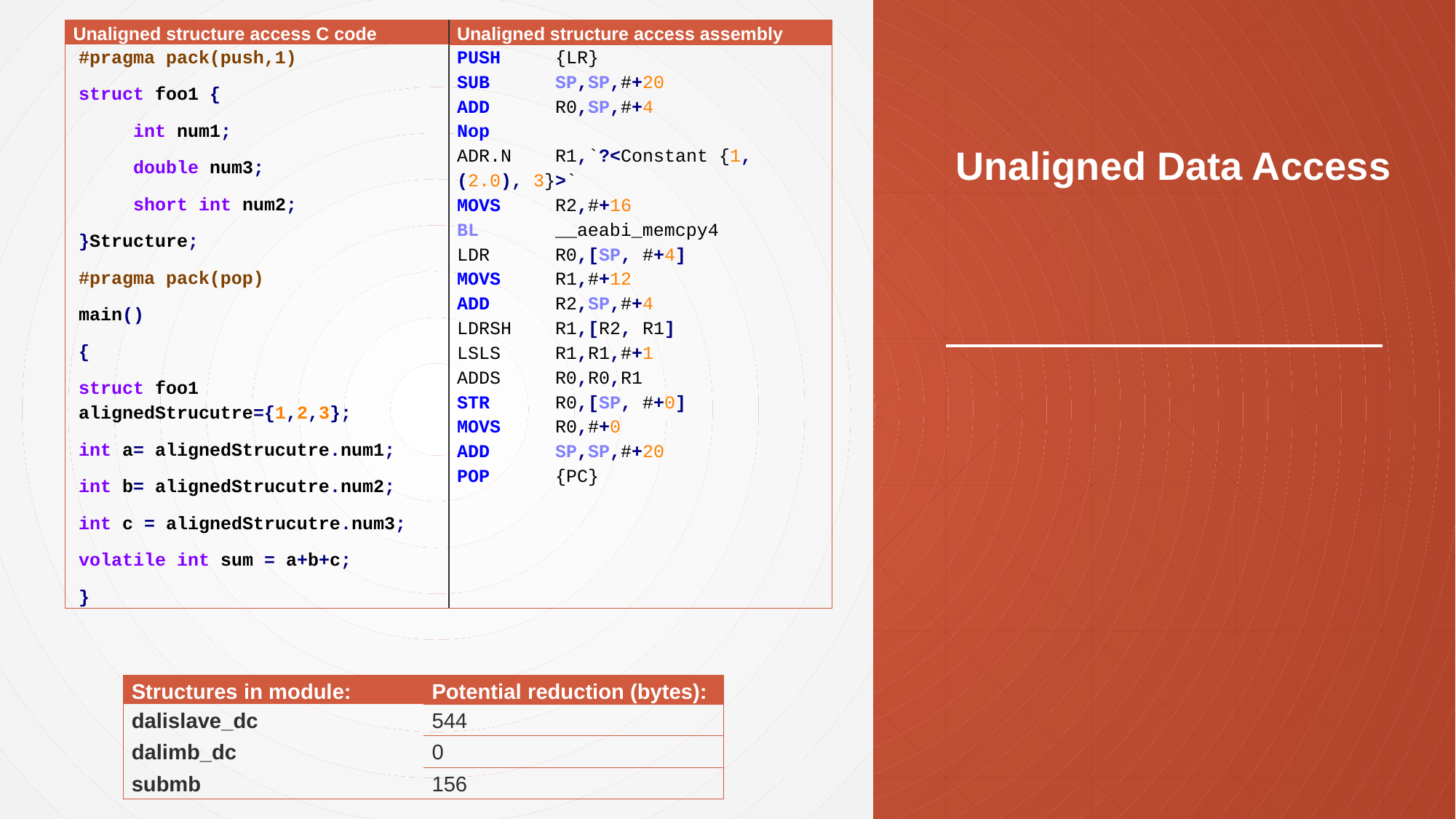

| Unaligned structure access C code | Unaligned structure access assembly |
| --- | --- |
| #pragma pack(push,1) struct foo1 { int num1; double num3; short int num2; }Structure; #pragma pack(pop) main() { struct foo1 alignedStrucutre={1,2,3}; int a= alignedStrucutre.num1; int b= alignedStrucutre.num2; int c = alignedStrucutre.num3; volatile int sum = a+b+c; } | PUSH {LR} SUB SP,SP,#+20 ADD R0,SP,#+4 Nop ADR.N R1,`?<Constant {1, (2.0), 3}>` MOVS R2,#+16 BL \_\_aeabi\_memcpy4 LDR R0,[SP, #+4] MOVS R1,#+12 ADD R2,SP,#+4 LDRSH R1,[R2, R1] LSLS R1,R1,#+1 ADDS R0,R0,R1 STR R0,[SP, #+0] MOVS R0,#+0 ADD SP,SP,#+20 POP {PC} |
# Unaligned Data Access

| Structures in module: | Potential reduction (bytes): |
| --- | --- |
| dalislave\_dc | 544 |
| dalimb\_dc | 0 |
| submb | 156 |